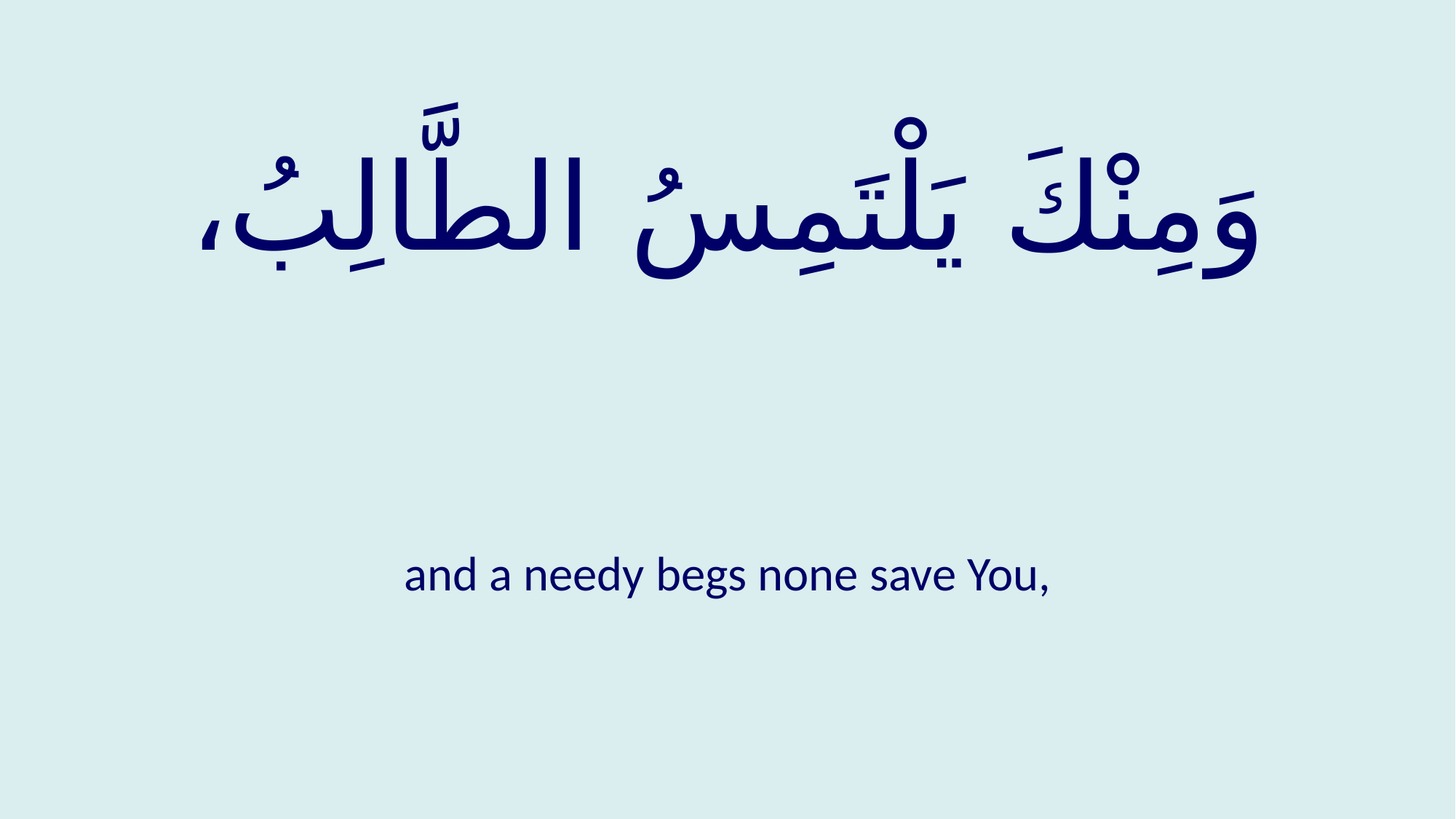

# وَمِنْكَ يَلْتَمِسُ الطَّالِبُ،
and a needy begs none save You,